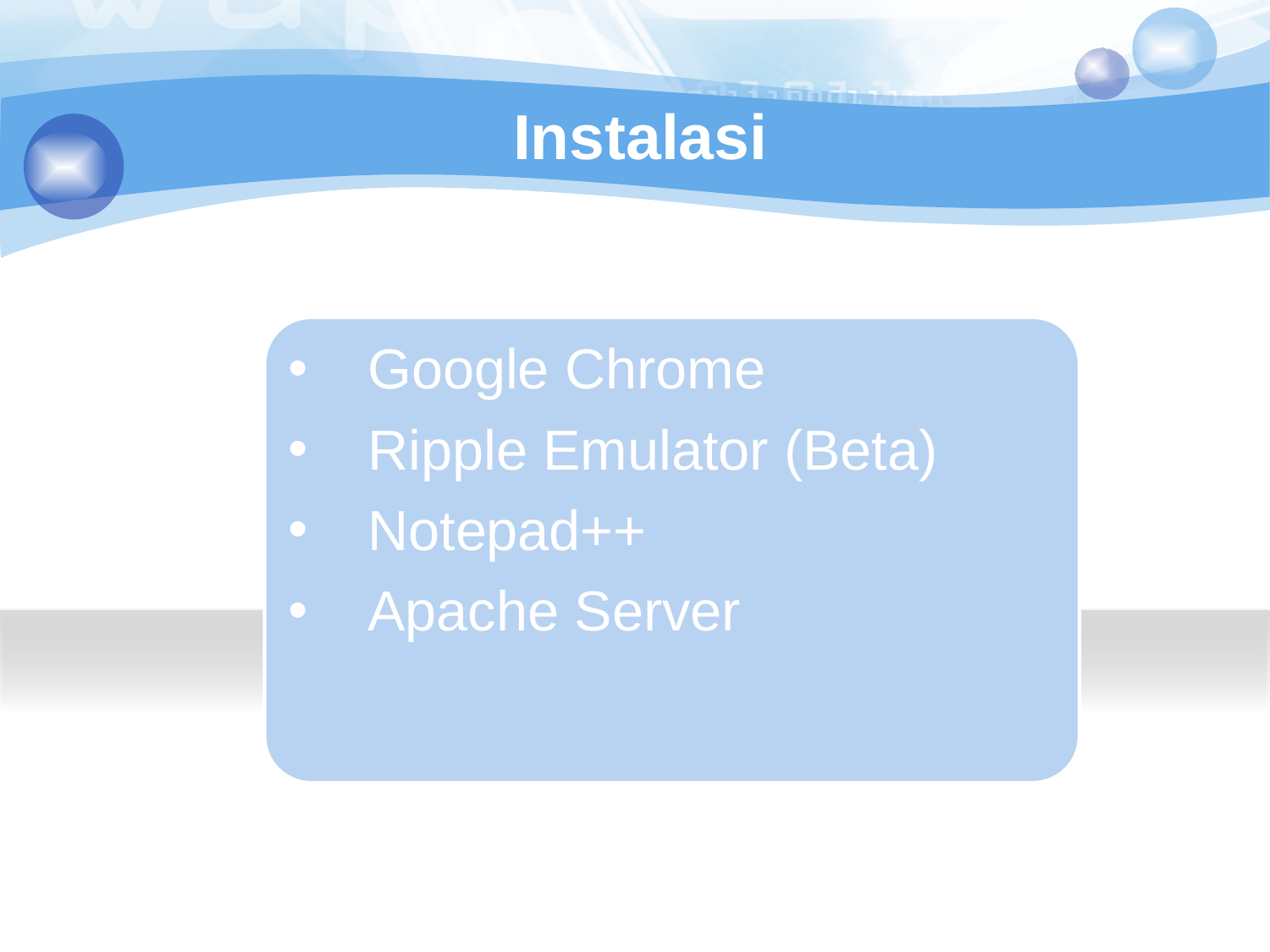

# Instalasi

Google Chrome
Ripple Emulator (Beta)
Notepad++
Apache Server